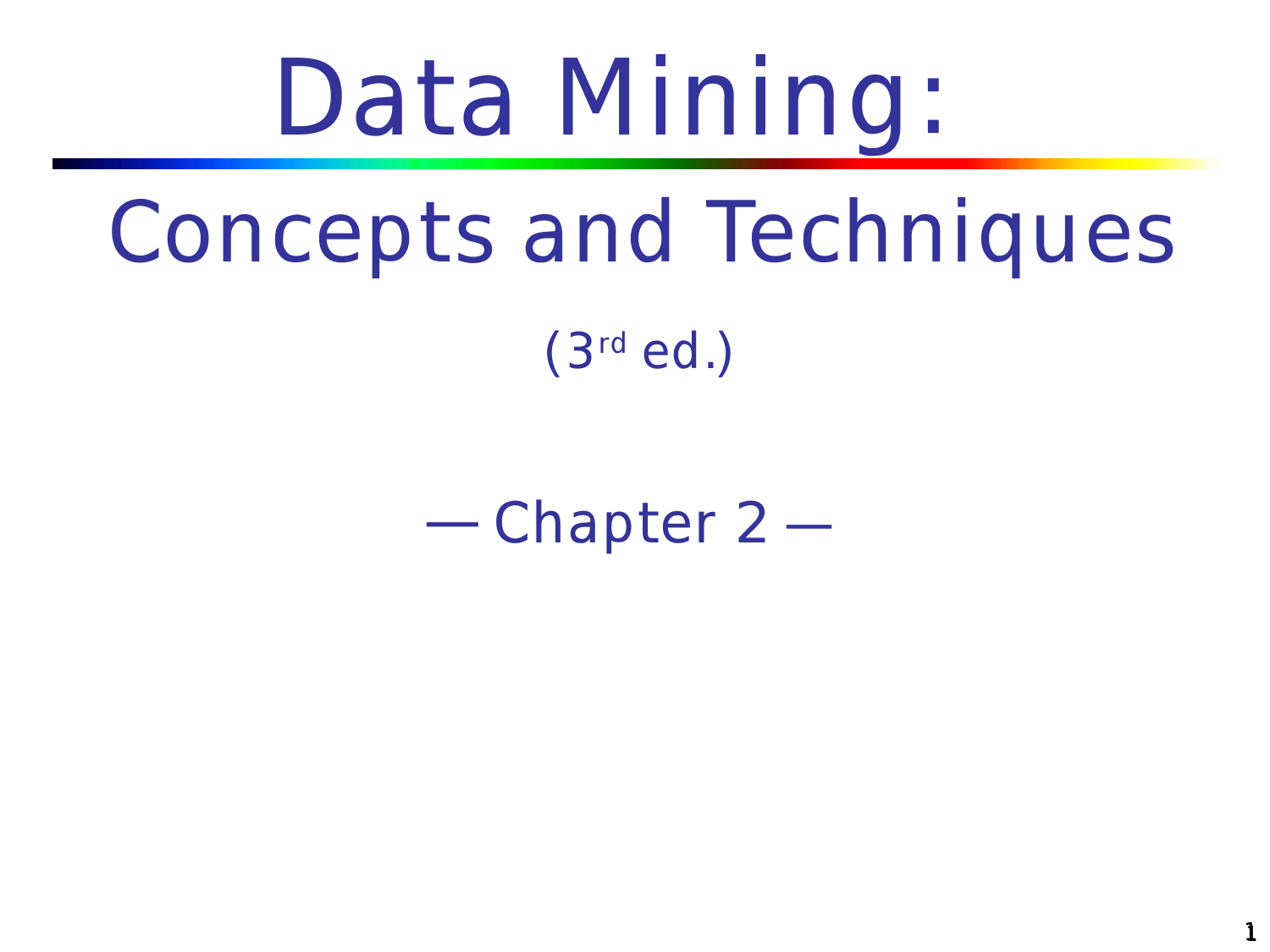

Data Mining:
 Concepts and Techniques
 (3rd ed.)
— Chapter 2 —
1
1